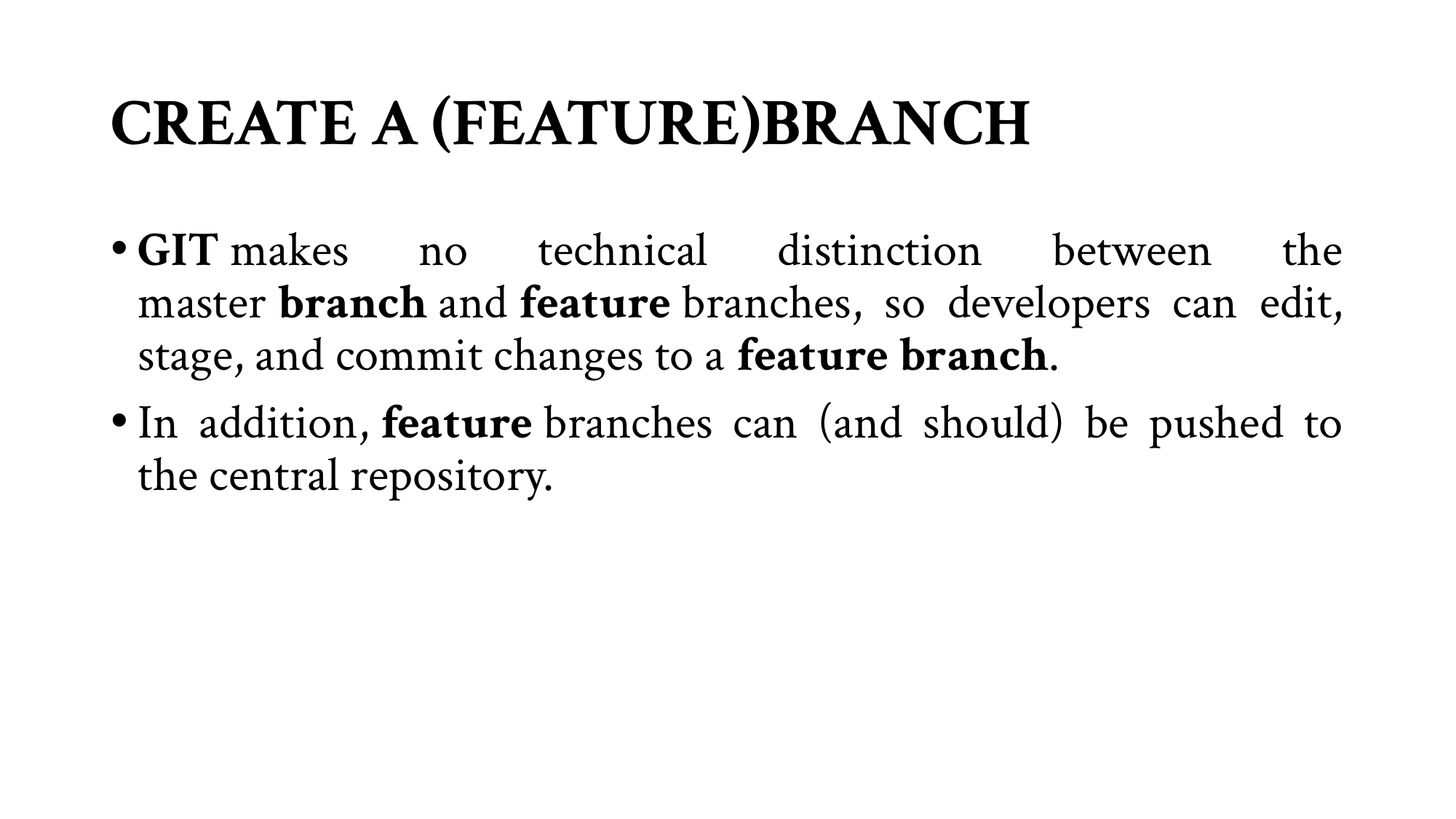

# CREATE A (FEATURE)BRANCH
GIT makes no technical distinction between the master branch and feature branches, so developers can edit, stage, and commit changes to a feature branch.
In addition, feature branches can (and should) be pushed to the central repository.